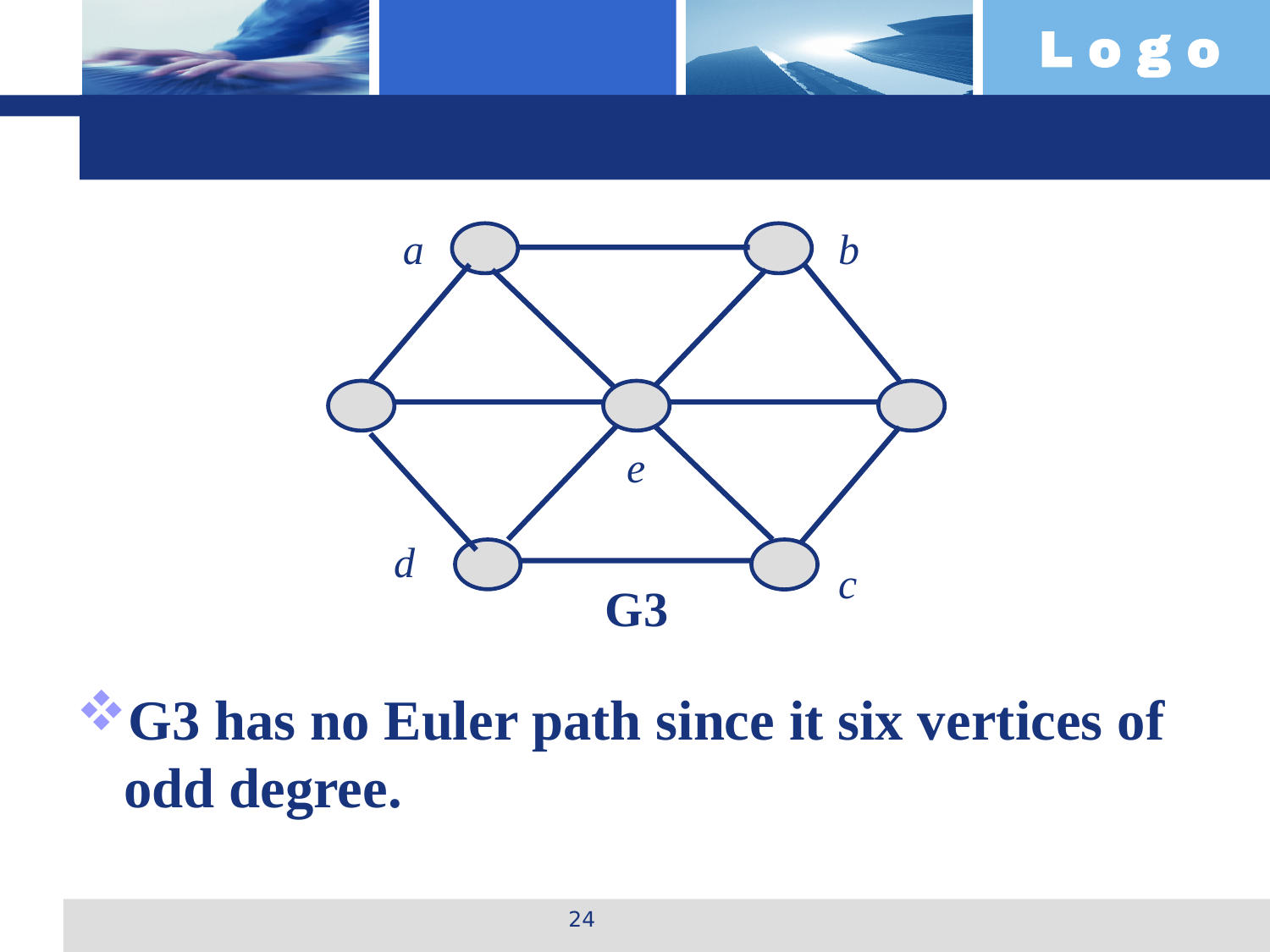

#
a
b

e
d

c

G3
G3 has no Euler path since it six vertices of odd degree.
24